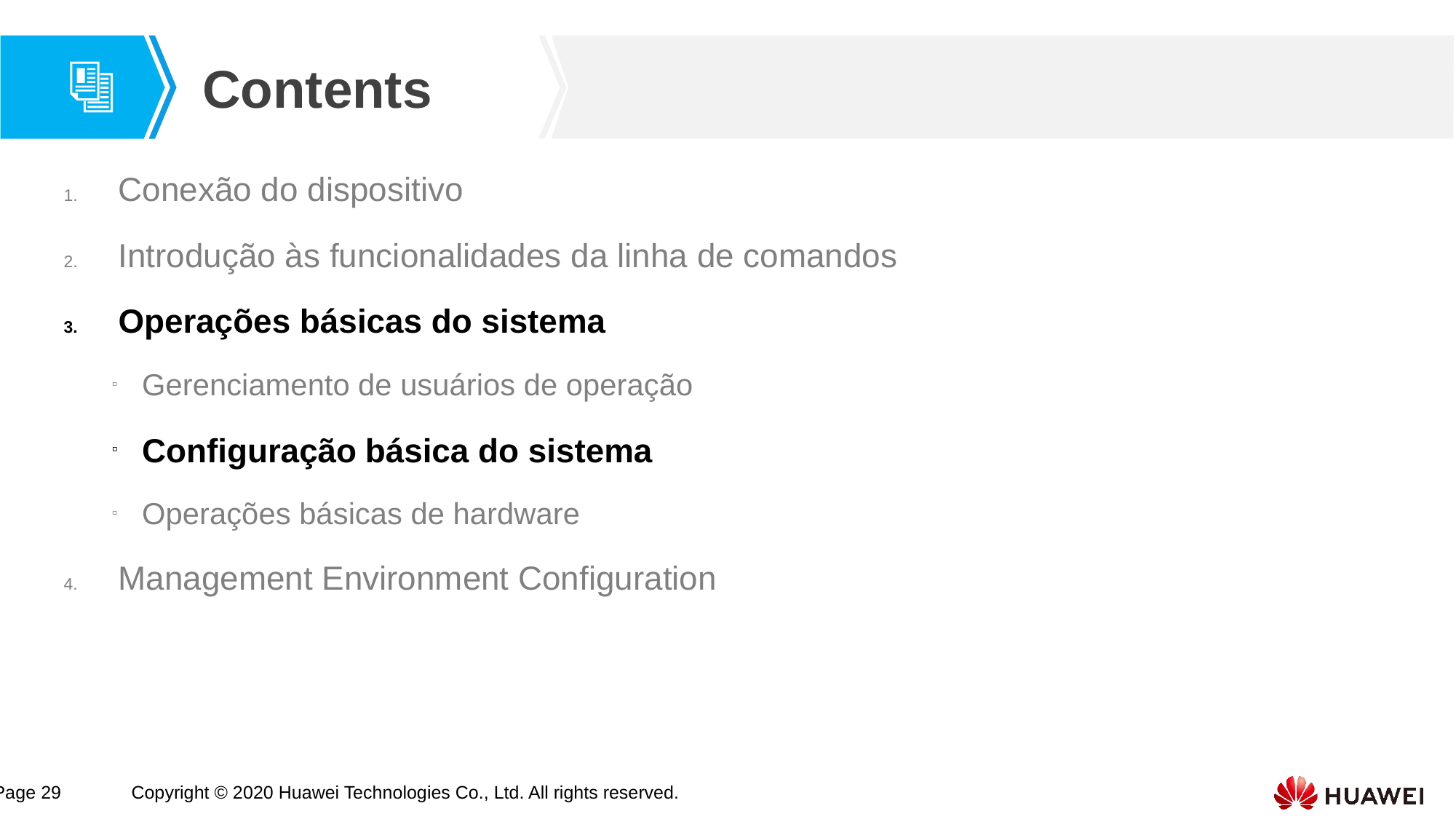

Conexão do dispositivo
Introdução às funcionalidades da linha de comandos
Operações básicas do sistema
Gerenciamento de usuários de operação
Configuração básica do sistema
Operações básicas de hardware
Management Environment Configuration